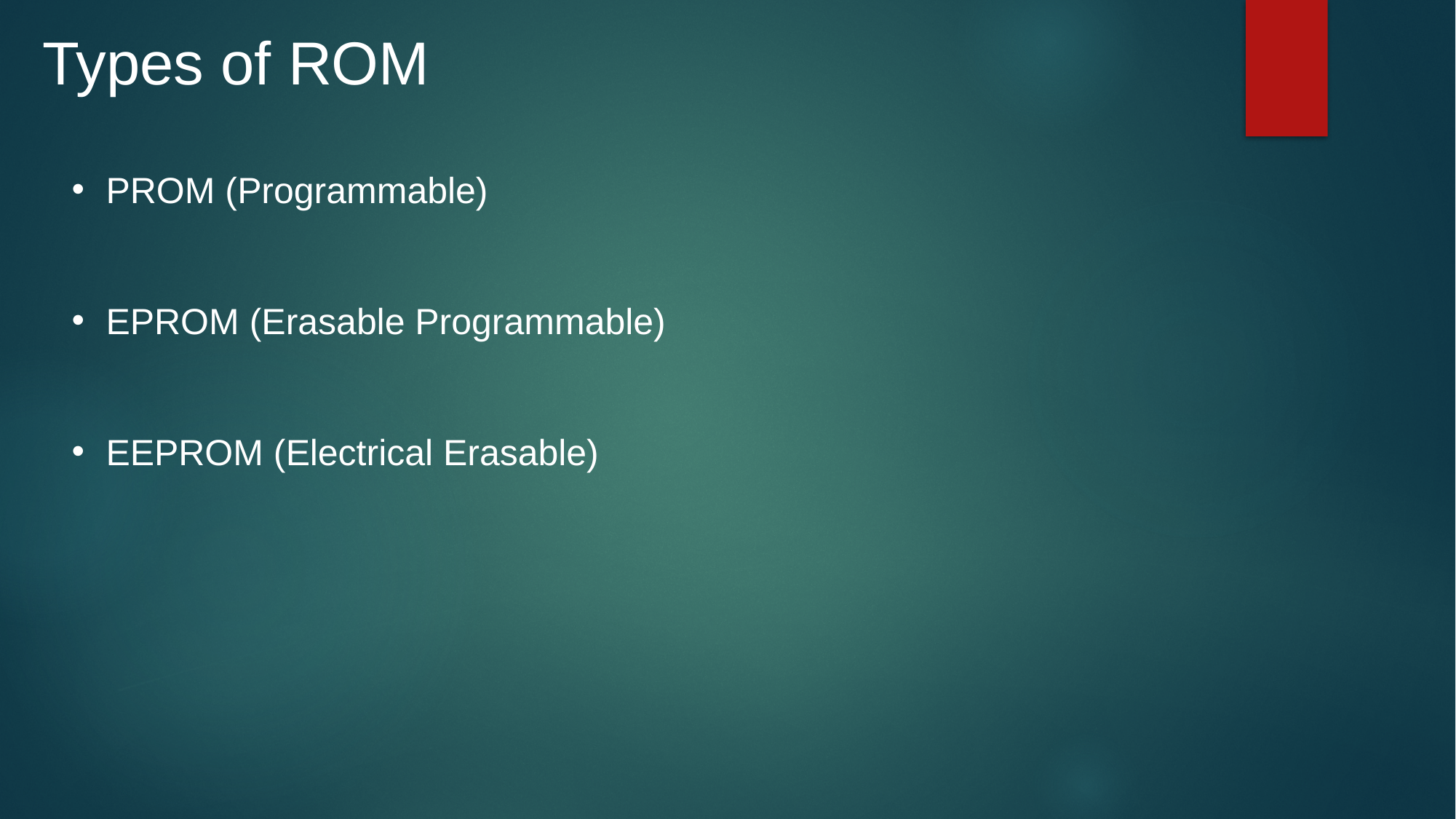

Types of ROM
PROM (Programmable)

EPROM (Erasable Programmable)

EEPROM (Electrical Erasable)